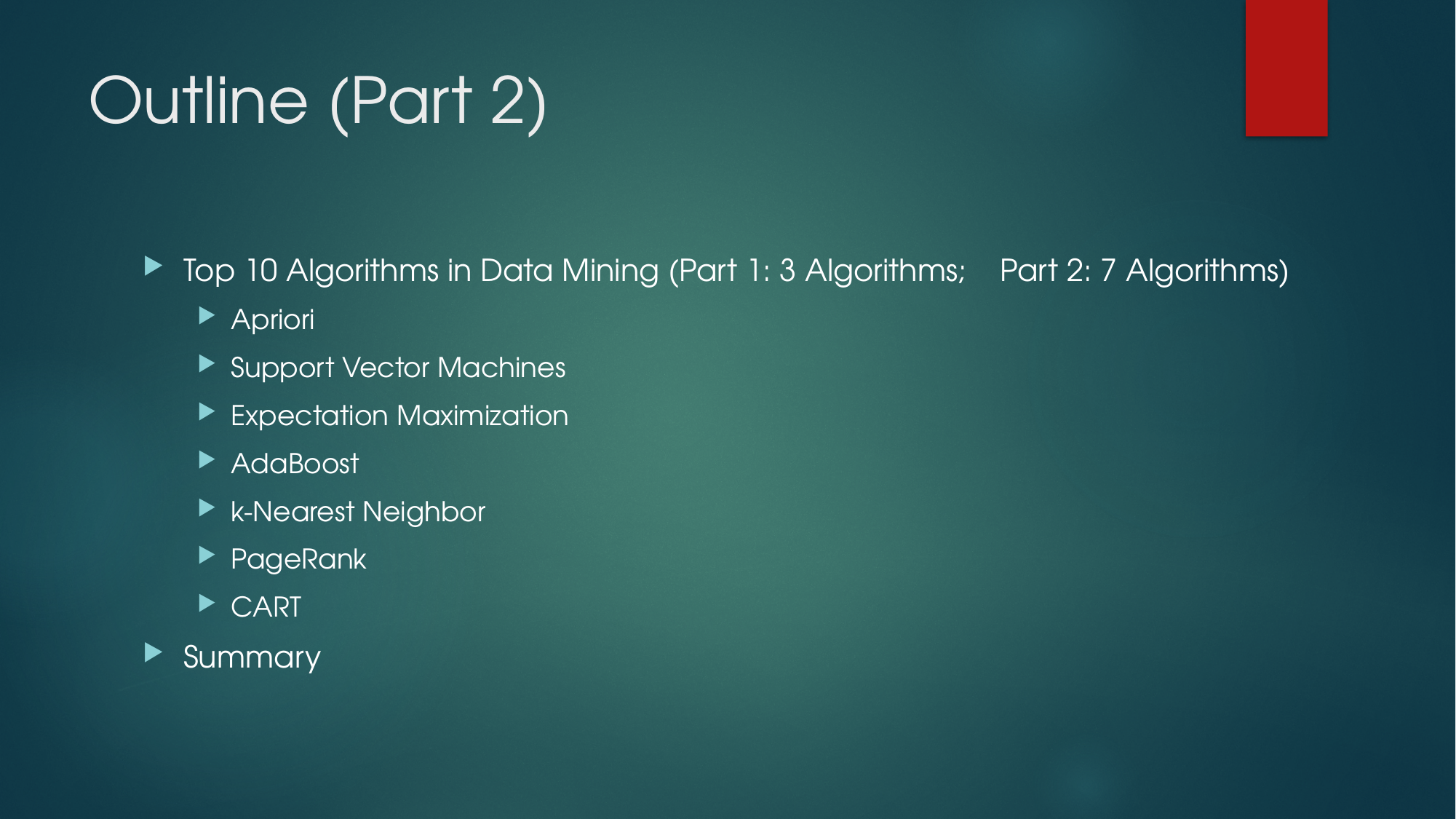

# Outline (Part 2)
Top 10 Algorithms in Data Mining (Part 1: 3 Algorithms;    Part 2: 7 Algorithms)
Apriori
Support Vector Machines
Expectation Maximization
AdaBoost
k-Nearest Neighbor
PageRank
CART
Summary